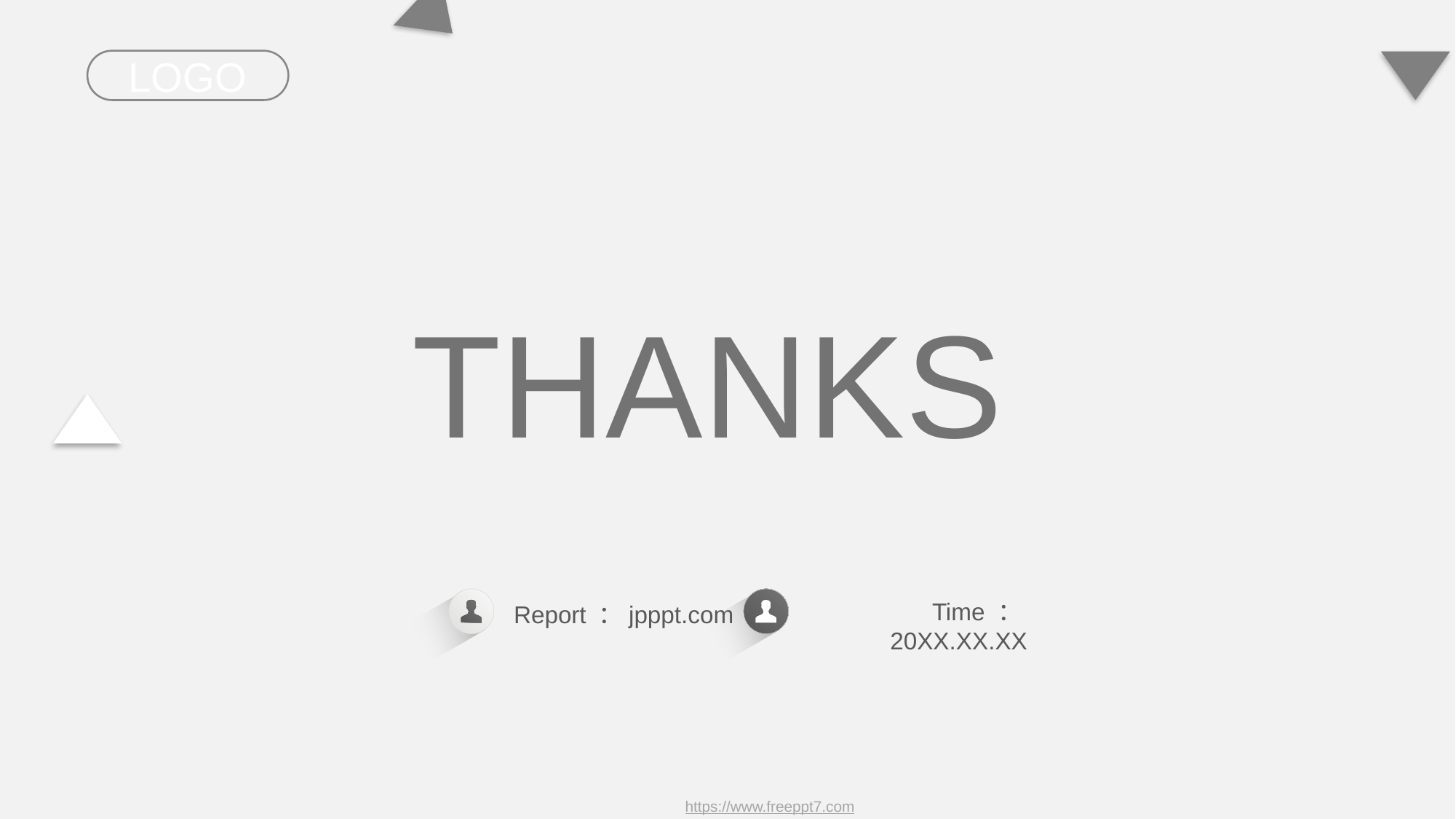

LOGO

THANKS

Time ：20XX.XX.XX
Report ：jpppt.com

https://www.freeppt7.com